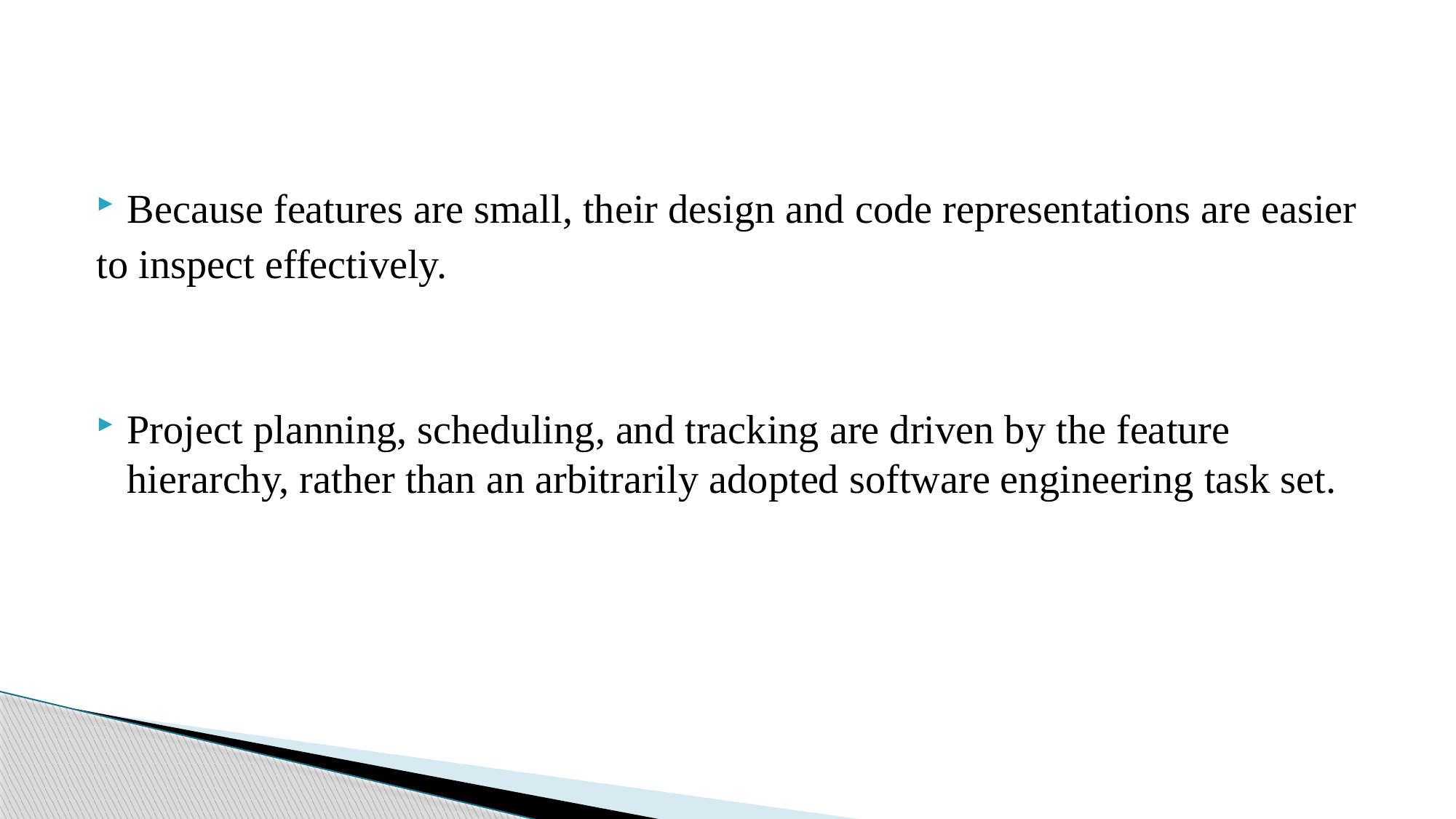

#
Because features are small, their design and code representations are easier
to inspect effectively.

Project planning, scheduling, and tracking are driven by the feature hierarchy, rather than an arbitrarily adopted software engineering task set.